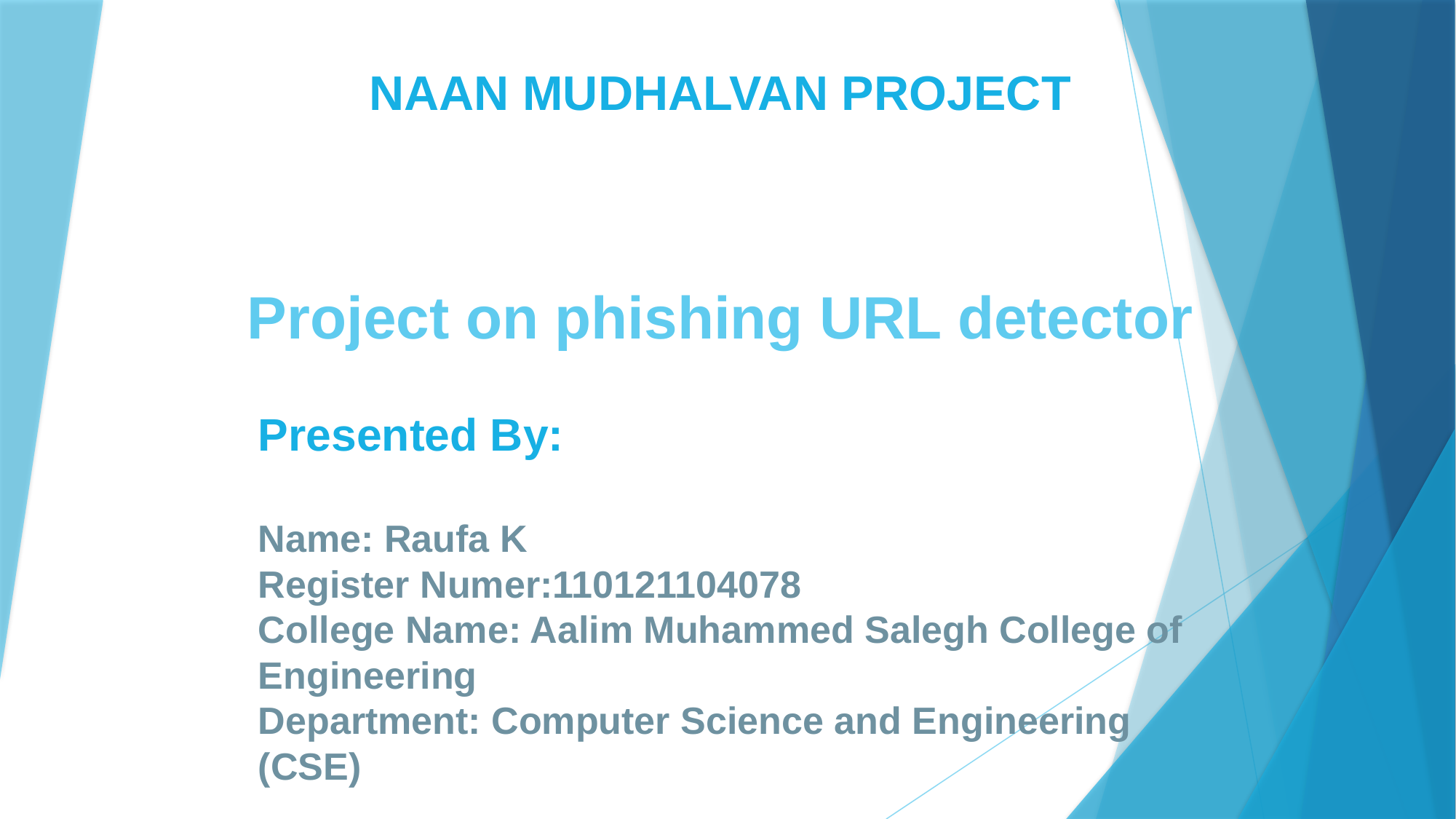

NAAN MUDHALVAN PROJECT
# Project on phishing URL detector
Presented By:

Name: Raufa K
Register Numer:110121104078
College Name: Aalim Muhammed Salegh College of Engineering
Department: Computer Science and Engineering (CSE)